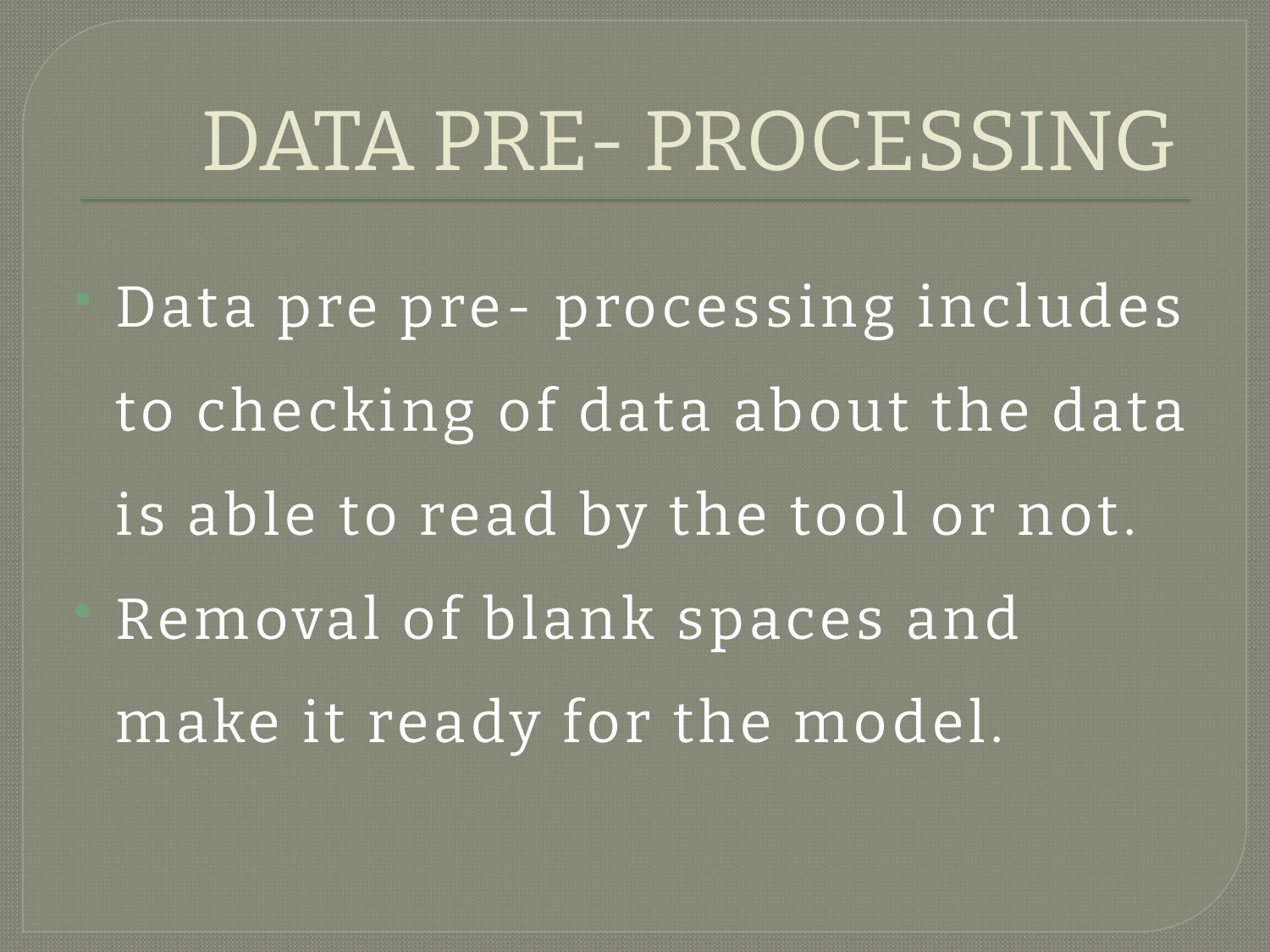

# DATA PRE- PROCESSING
Data pre pre- processing includes to checking of data about the data is able to read by the tool or not.
Removal of blank spaces and make it ready for the model.